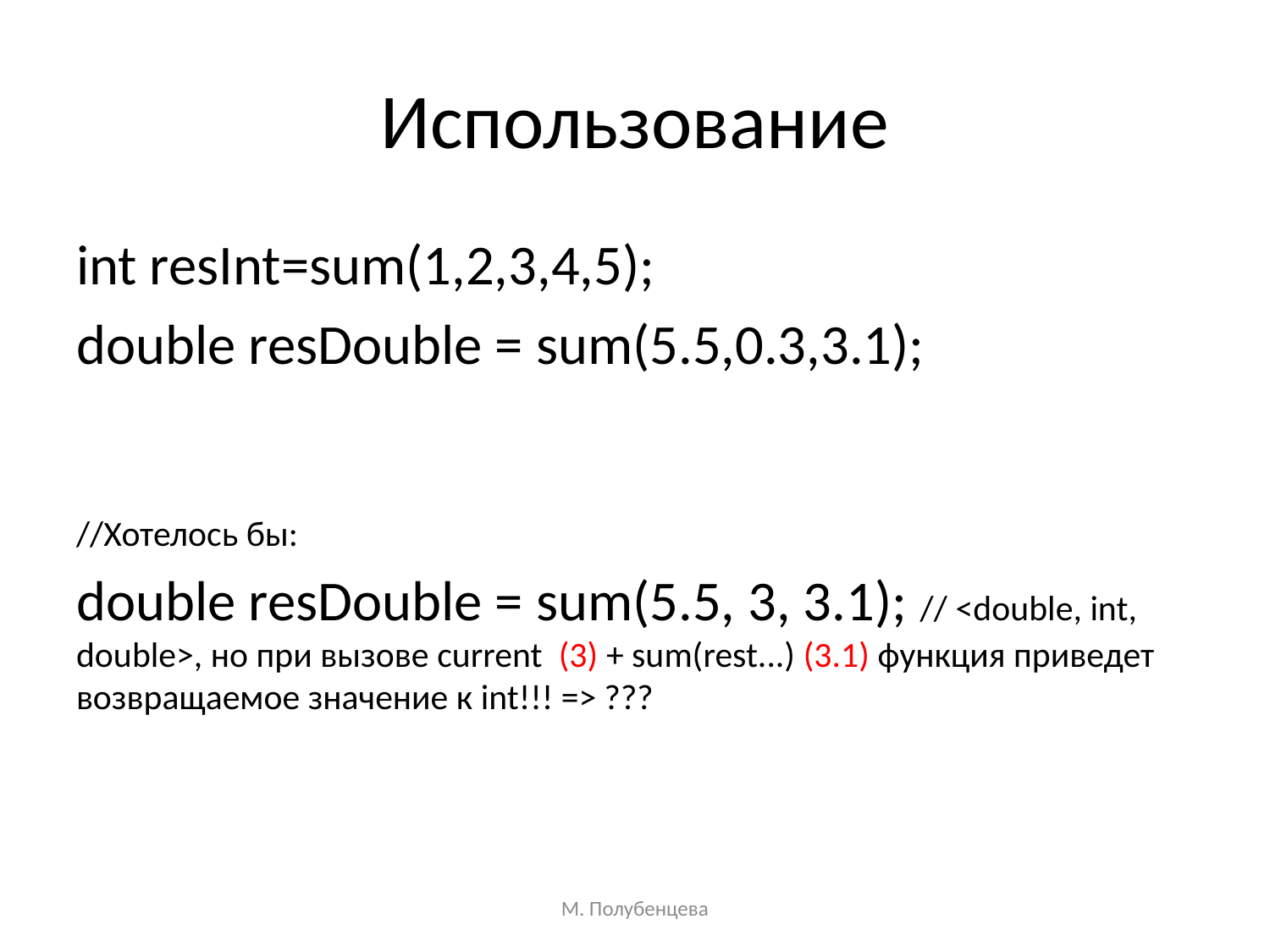

# Использование
int resInt=sum(1,2,3,4,5);
double resDouble = sum(5.5,0.3,3.1);

//Хотелось бы:
double resDouble = sum(5.5, 3, 3.1); // <double, int, double>, но при вызове current  (3) + sum(rest...) (3.1) функция приведет возвращаемое значение к int!!! => ???
М. Полубенцева